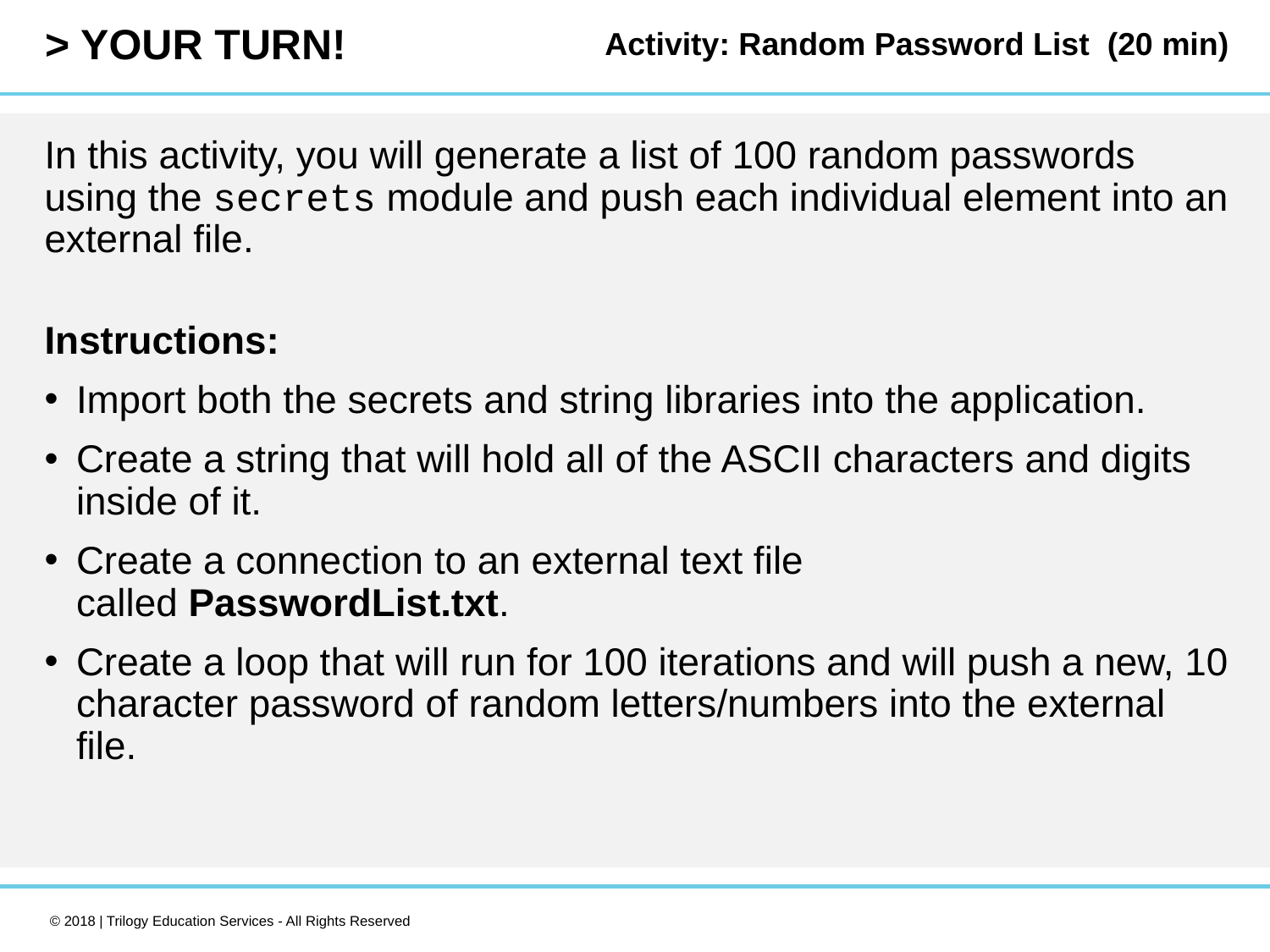

Activity: Random Password List  (20 min)

In this activity, you will generate a list of 100 random passwords using the secrets module and push each individual element into an external file.
Instructions:
Import both the secrets and string libraries into the application.
Create a string that will hold all of the ASCII characters and digits inside of it.
Create a connection to an external text file called PasswordList.txt.
Create a loop that will run for 100 iterations and will push a new, 10 character password of random letters/numbers into the external file.